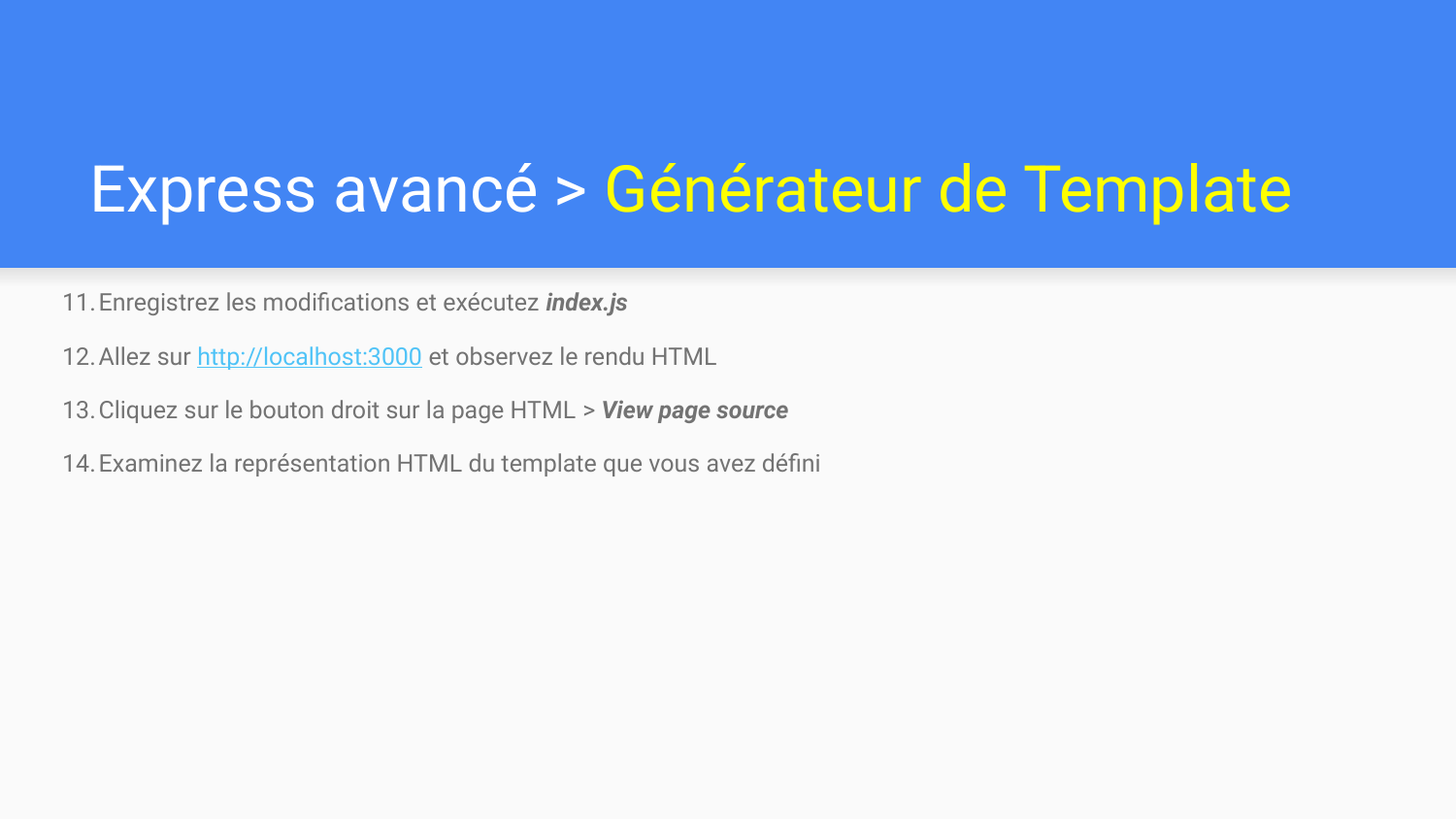

# Express avancé > Générateur de Template
Enregistrez les modifications et exécutez index.js
Allez sur http://localhost:3000 et observez le rendu HTML
Cliquez sur le bouton droit sur la page HTML > View page source
Examinez la représentation HTML du template que vous avez défini